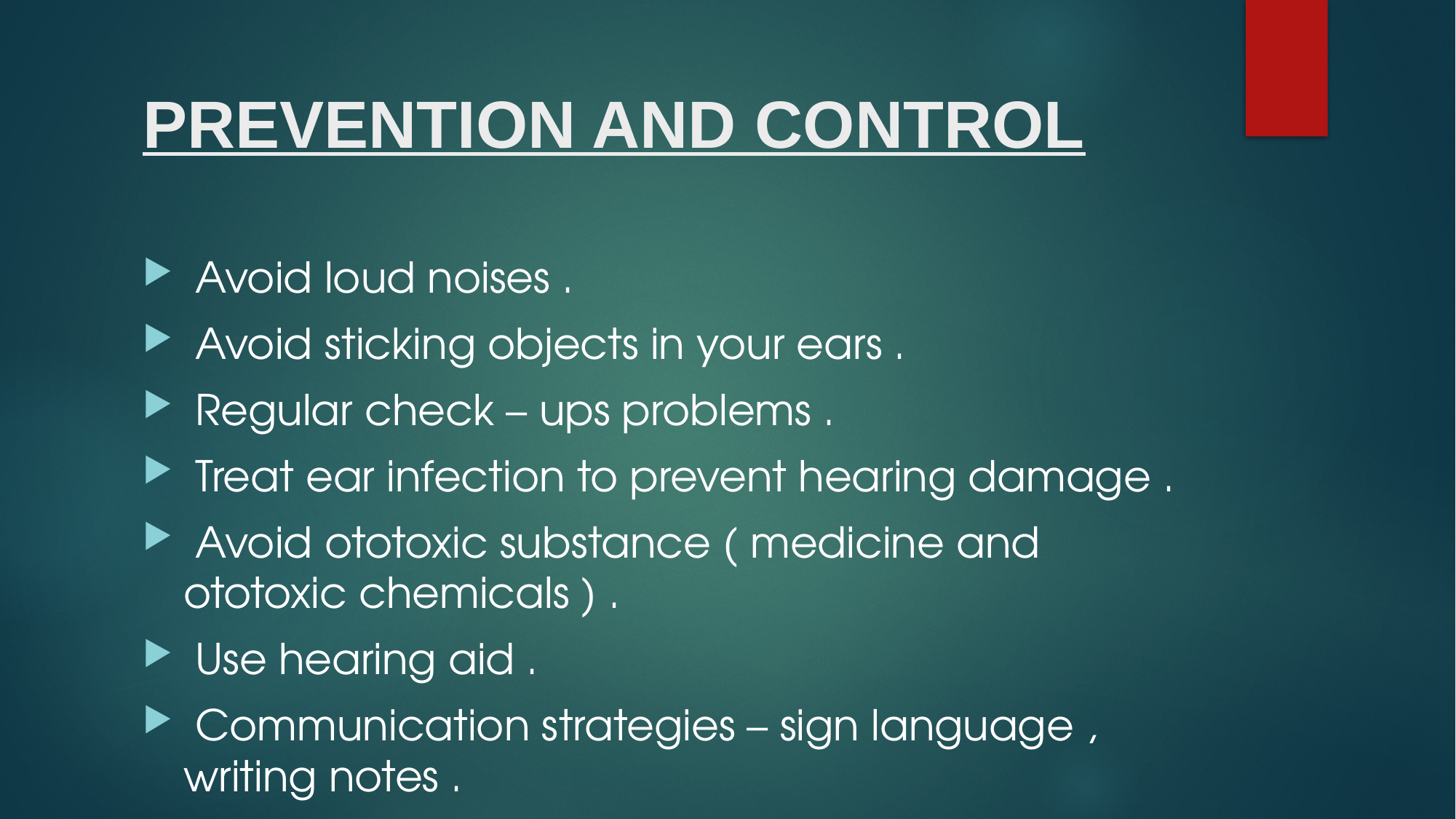

# Prevention and control
 Avoid loud noises .
 Avoid sticking objects in your ears .
 Regular check – ups problems .
 Treat ear infection to prevent hearing damage .
 Avoid ototoxic substance ( medicine and ototoxic chemicals ) .
 Use hearing aid .
 Communication strategies – sign language , writing notes .
 Assistive devices – alerting device , FM system .